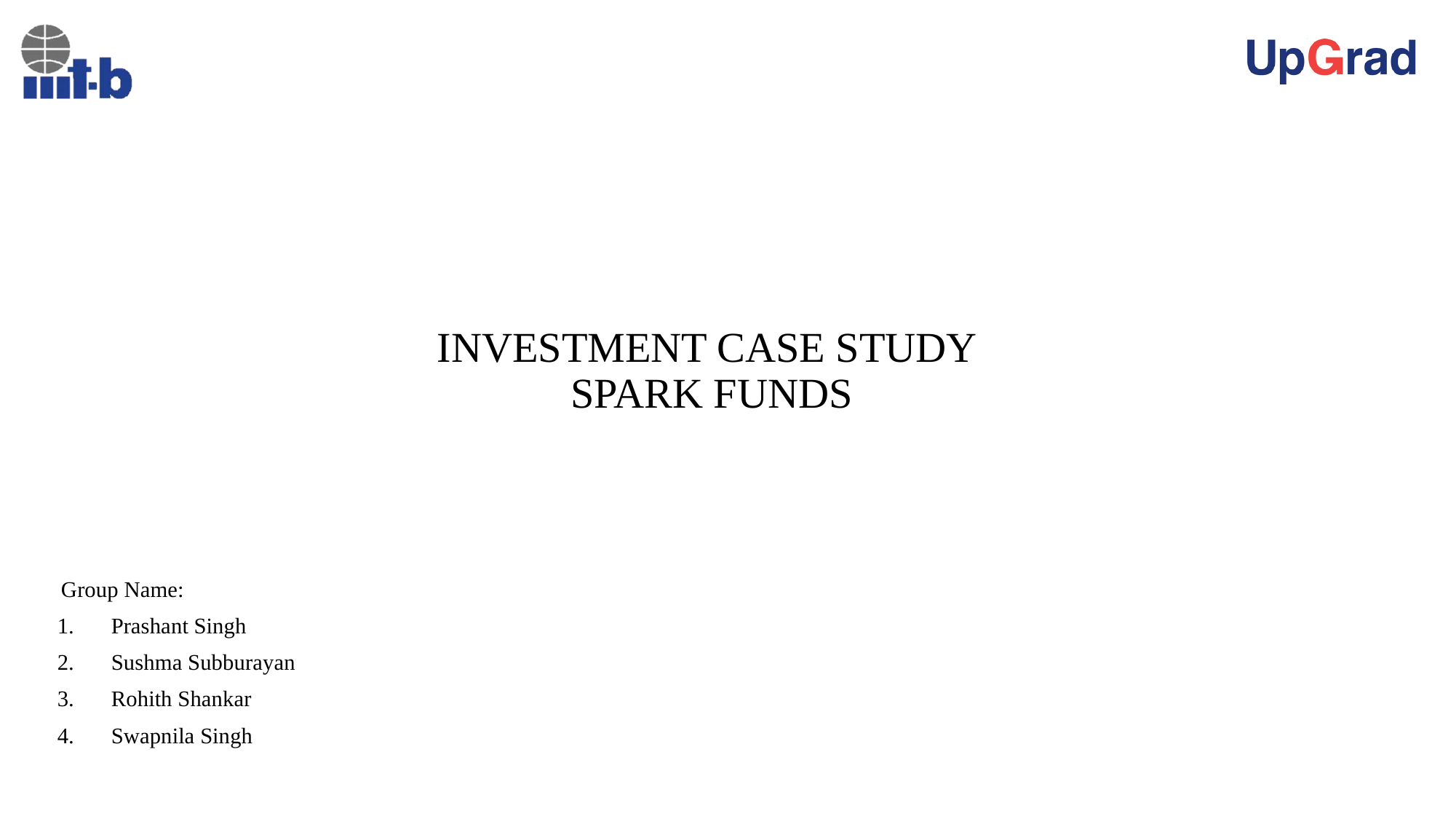

# INVESTMENT CASE STUDY SPARK FUNDS
 Group Name:
 Prashant Singh
 Sushma Subburayan
 Rohith Shankar
 Swapnila Singh